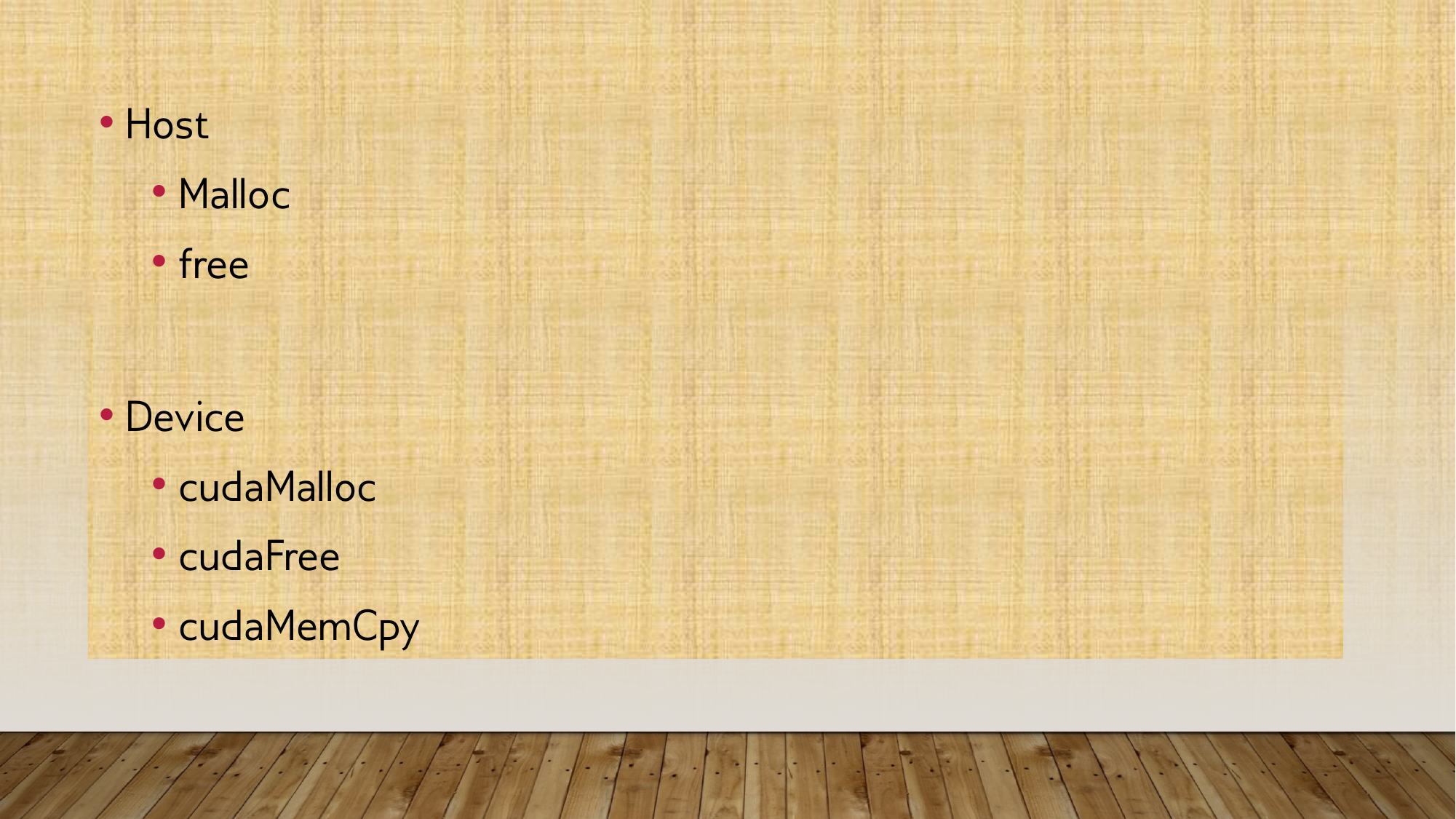

Host
Malloc
free

Device
cudaMalloc
cudaFree
cudaMemCpy